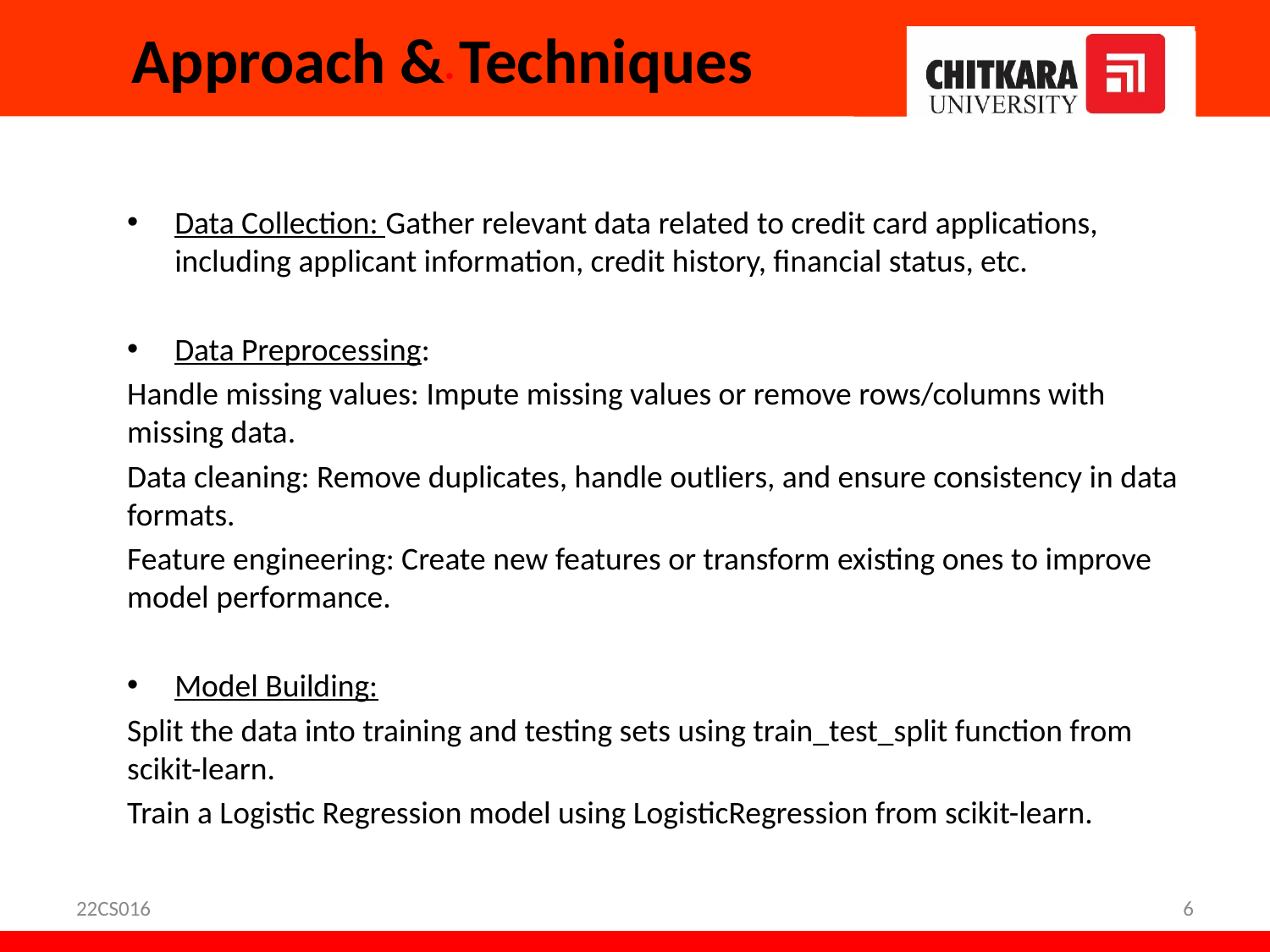

# .
Approach & Techniques

Data Collection: Gather relevant data related to credit card applications, including applicant information, credit history, financial status, etc.

Data Preprocessing:
Handle missing values: Impute missing values or remove rows/columns with missing data.
Data cleaning: Remove duplicates, handle outliers, and ensure consistency in data formats.
Feature engineering: Create new features or transform existing ones to improve model performance.

Model Building:
Split the data into training and testing sets using train_test_split function from scikit-learn.
Train a Logistic Regression model using LogisticRegression from scikit-learn.

22CS016
6